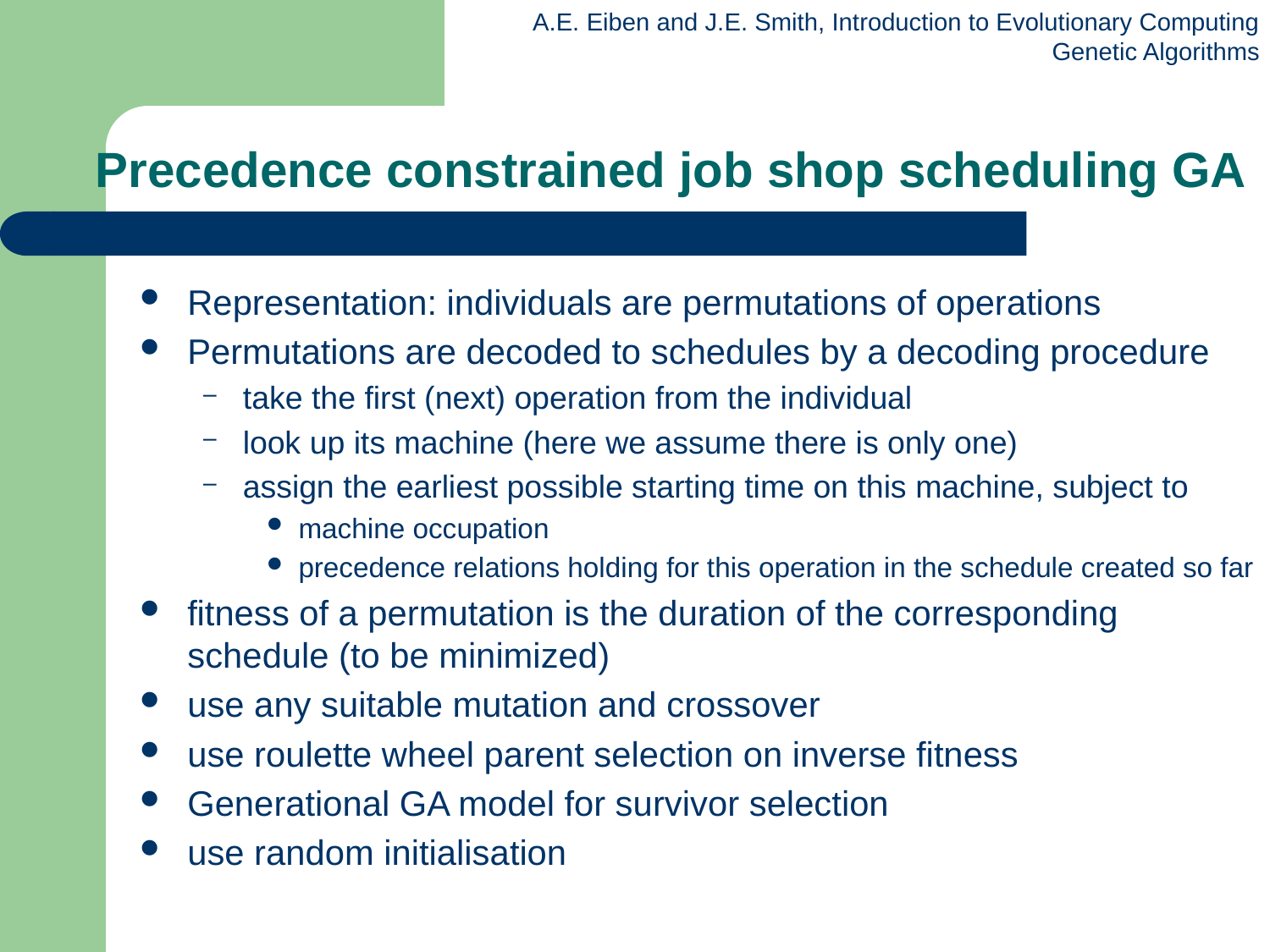

# Precedence constrained job shop scheduling GA
Representation: individuals are permutations of operations
Permutations are decoded to schedules by a decoding procedure
take the first (next) operation from the individual
look up its machine (here we assume there is only one)
assign the earliest possible starting time on this machine, subject to
machine occupation
precedence relations holding for this operation in the schedule created so far
fitness of a permutation is the duration of the corresponding schedule (to be minimized)
use any suitable mutation and crossover
use roulette wheel parent selection on inverse fitness
Generational GA model for survivor selection
use random initialisation